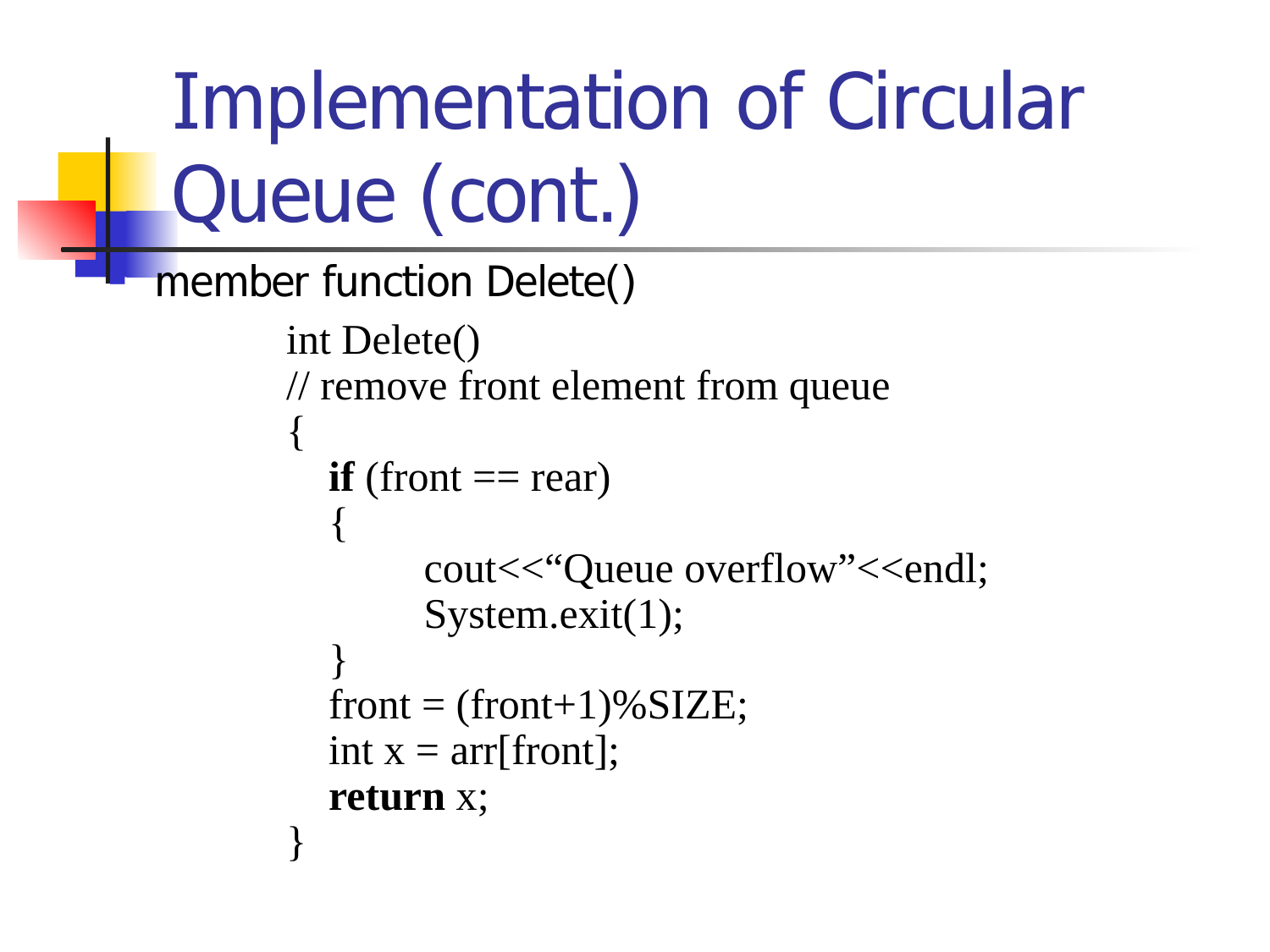

# Implementation of Circular Queue (cont.)
member function Delete()

int Delete()
// remove front element from queue
{
    if (front == rear)
    {
             cout<<“Queue overflow”<<endl;
             System.exit(1);
    }
    front = (front+1)%SIZE;
    int x = arr[front];
    return x;
}